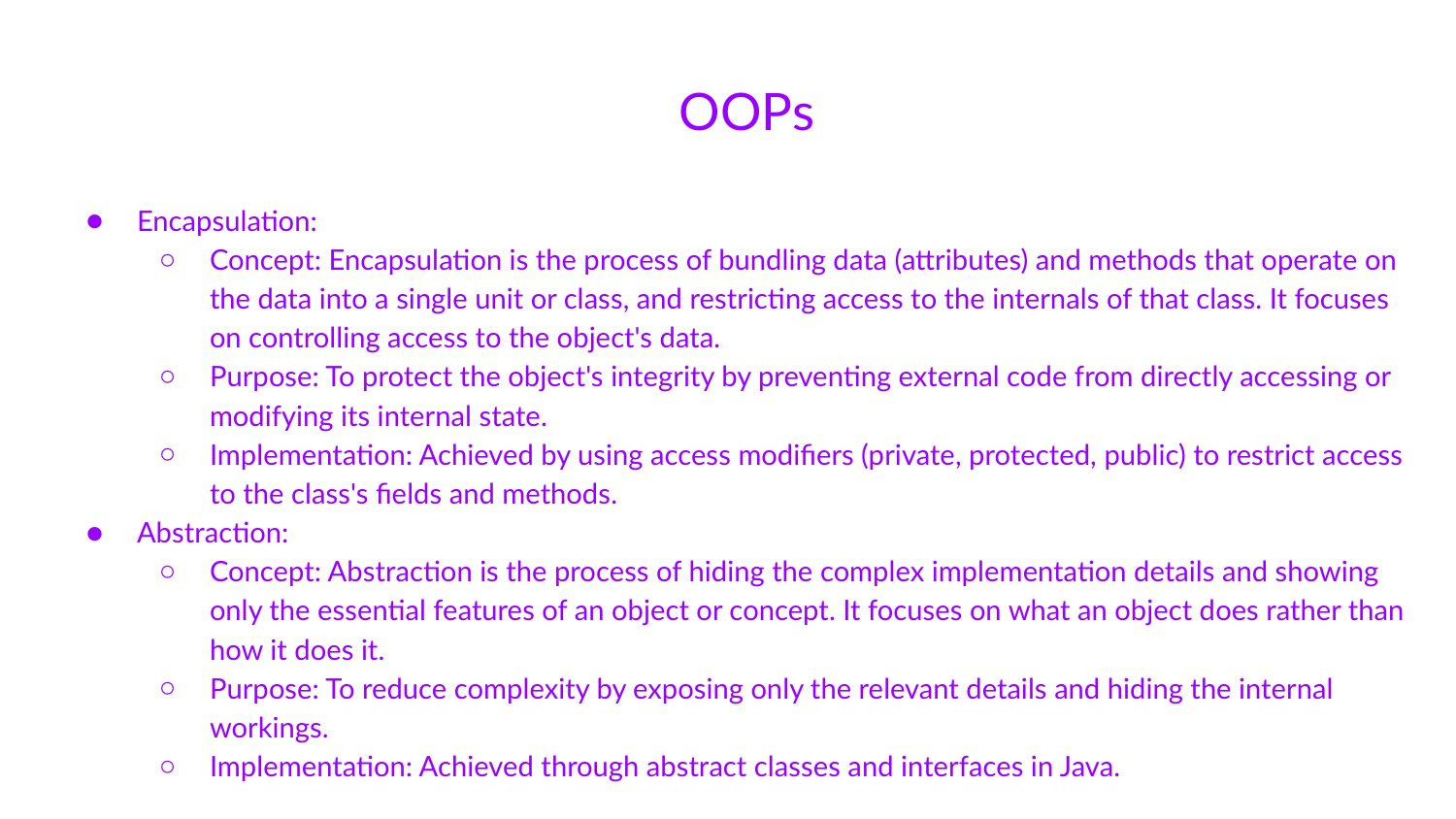

# OOPs
Encapsulation:
Concept: Encapsulation is the process of bundling data (attributes) and methods that operate on the data into a single unit or class, and restricting access to the internals of that class. It focuses on controlling access to the object's data.
Purpose: To protect the object's integrity by preventing external code from directly accessing or modifying its internal state.
Implementation: Achieved by using access modifiers (private, protected, public) to restrict access to the class's fields and methods.
Abstraction:
Concept: Abstraction is the process of hiding the complex implementation details and showing only the essential features of an object or concept. It focuses on what an object does rather than how it does it.
Purpose: To reduce complexity by exposing only the relevant details and hiding the internal workings.
Implementation: Achieved through abstract classes and interfaces in Java.